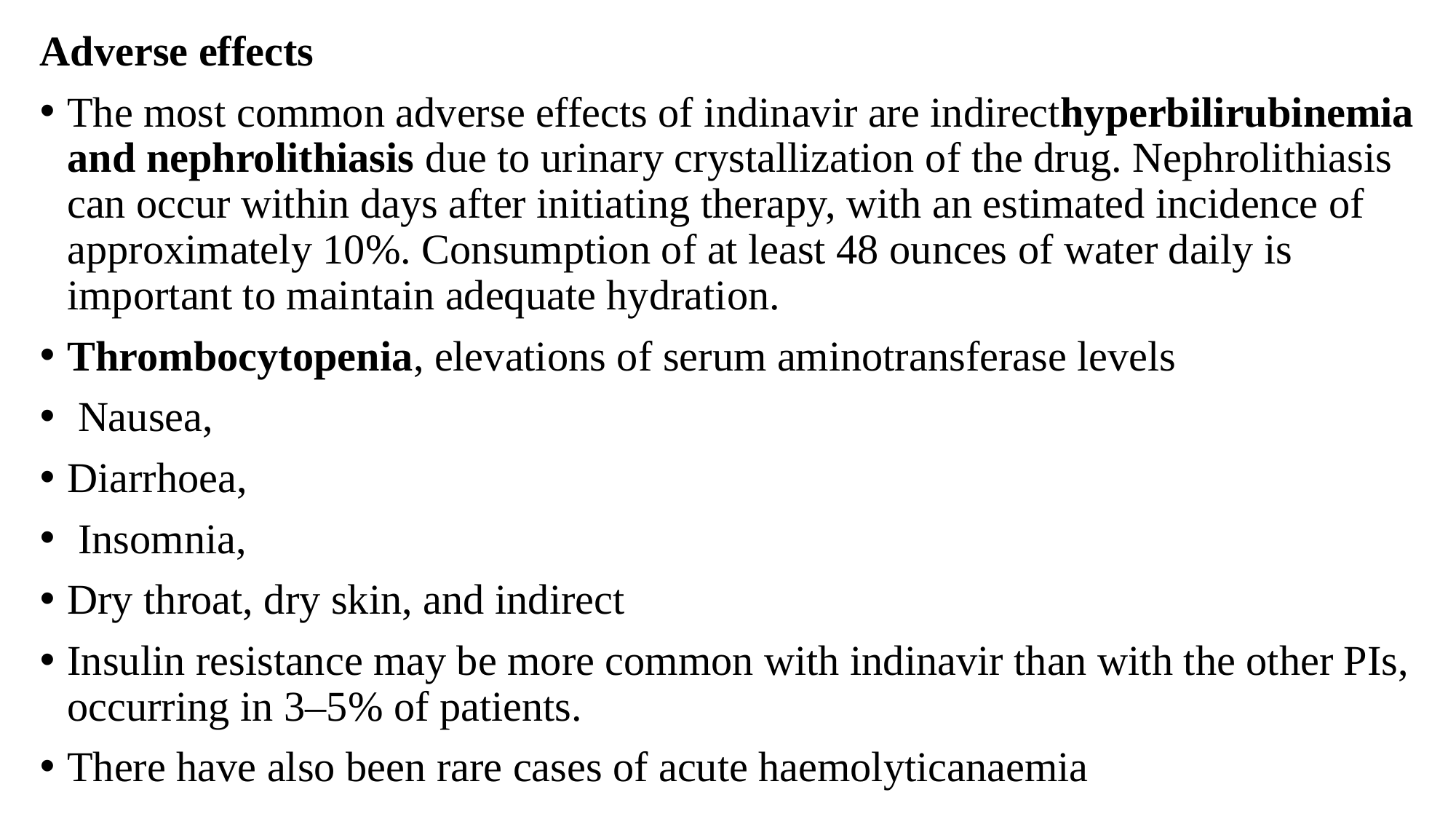

Adverse effects
The most common adverse effects of indinavir are indirecthyperbilirubinemia and nephrolithiasis due to urinary crystallization of the drug. Nephrolithiasis can occur within days after initiating therapy, with an estimated incidence of approximately 10%. Consumption of at least 48 ounces of water daily is important to maintain adequate hydration.
Thrombocytopenia, elevations of serum aminotransferase levels
 Nausea,
Diarrhoea,
 Insomnia,
Dry throat, dry skin, and indirect
Insulin resistance may be more common with indinavir than with the other PIs, occurring in 3–5% of patients.
There have also been rare cases of acute haemolyticanaemia